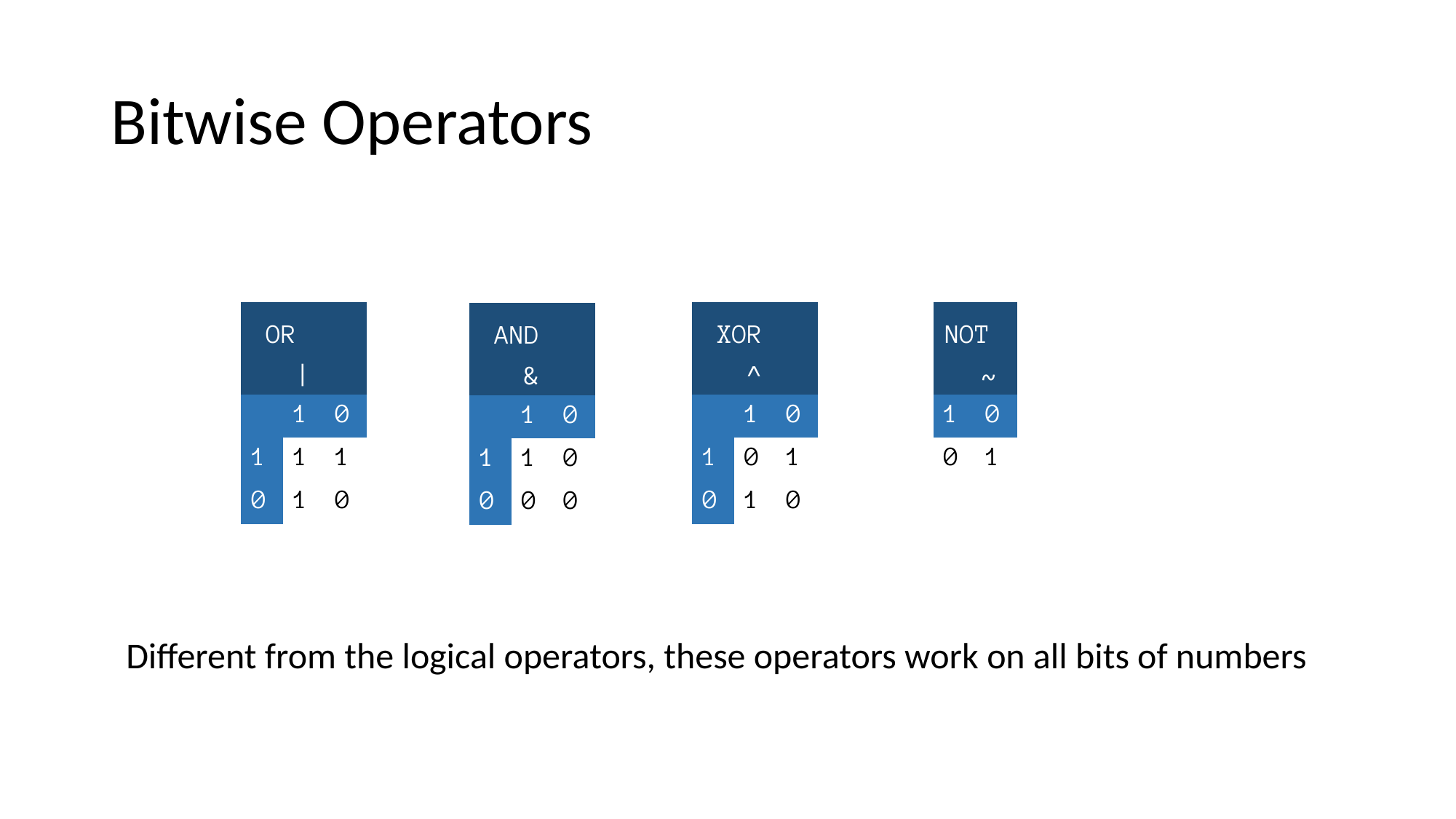

# Bitwise Operators
| OR | |  |  |
| --- | --- | --- |
|  | 1 | 0 |
| 1 | 1 | 1 |
| 0 | 1 | 0 |
| XOR ^ |  |  |
| --- | --- | --- |
|  | 1 | 0 |
| 1 | 0 | 1 |
| 0 | 1 | 0 |
| NOT ~ |  |
| --- | --- |
| 1 | 0 |
| 0 | 1 |
| AND & |  |  |
| --- | --- | --- |
|  | 1 | 0 |
| 1 | 1 | 0 |
| 0 | 0 | 0 |
Different from the logical operators, these operators work on all bits of numbers